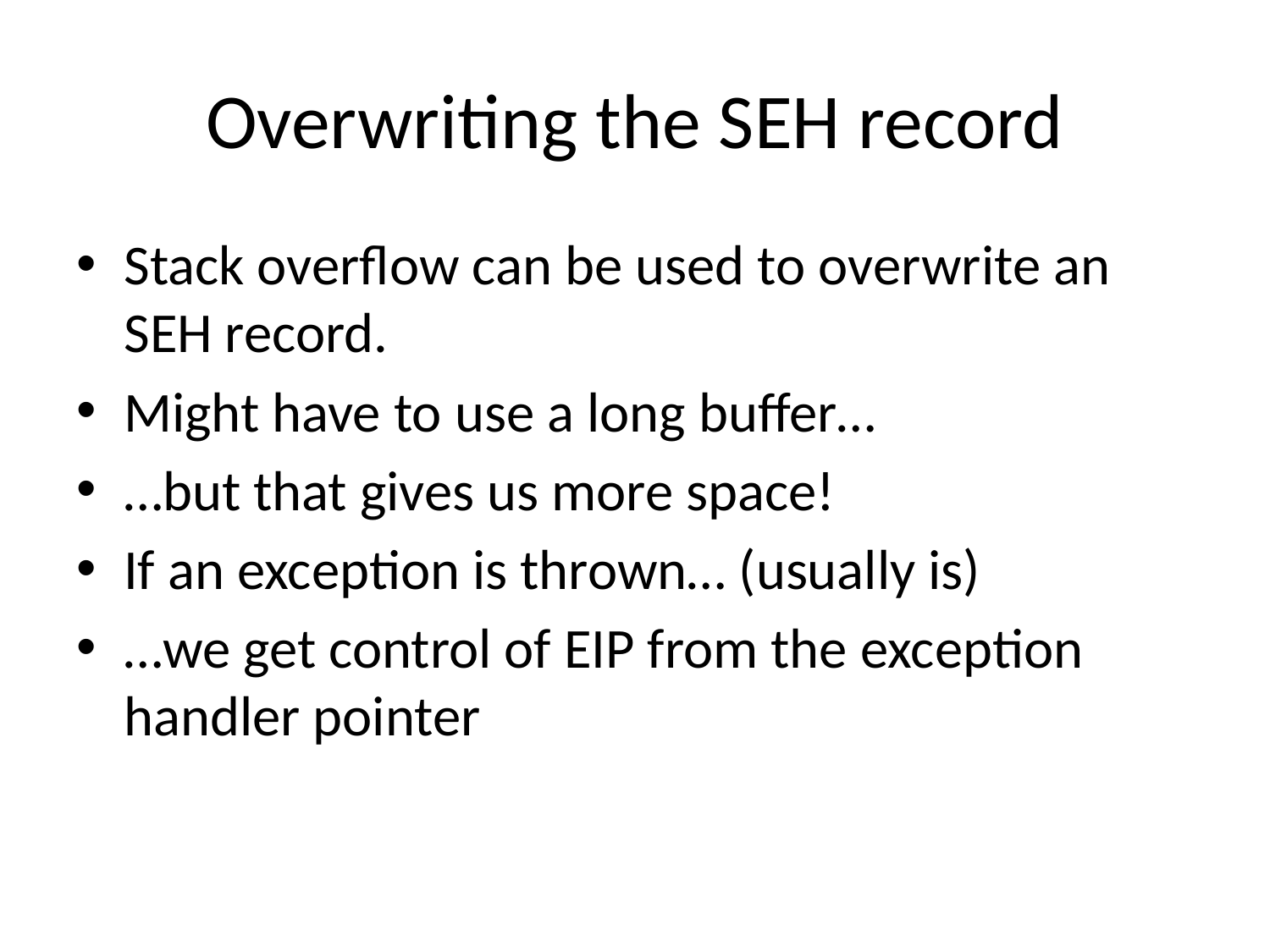

# Overwriting the SEH record
Stack overflow can be used to overwrite an SEH record.
Might have to use a long buffer…
…but that gives us more space!
If an exception is thrown… (usually is)
…we get control of EIP from the exception handler pointer